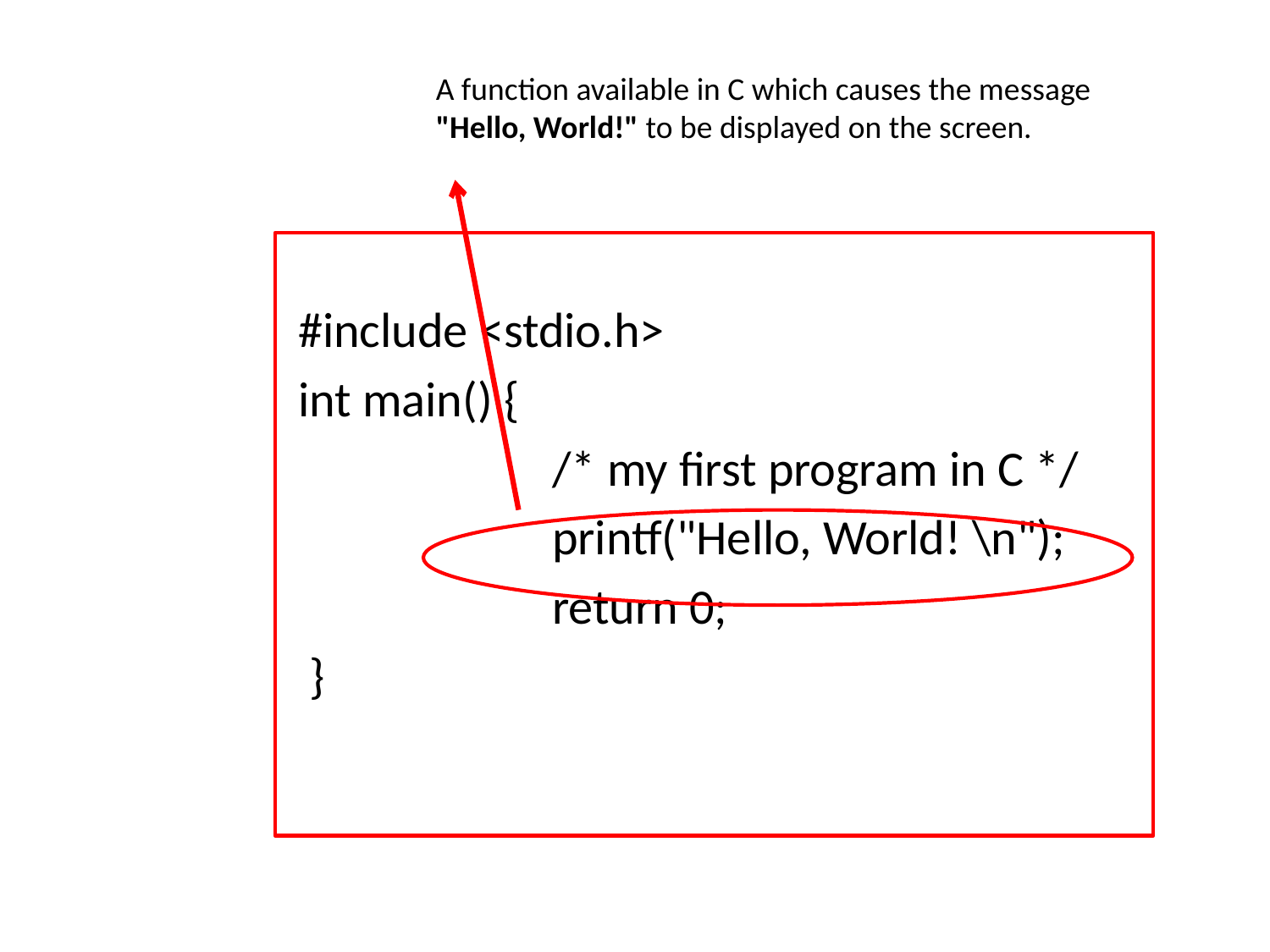

A function available in C which causes the message "Hello, World!" to be displayed on the screen.

#include <stdio.h>
int main() {
	 	/* my first program in C */
		printf("Hello, World! \n");
		return 0;
 }